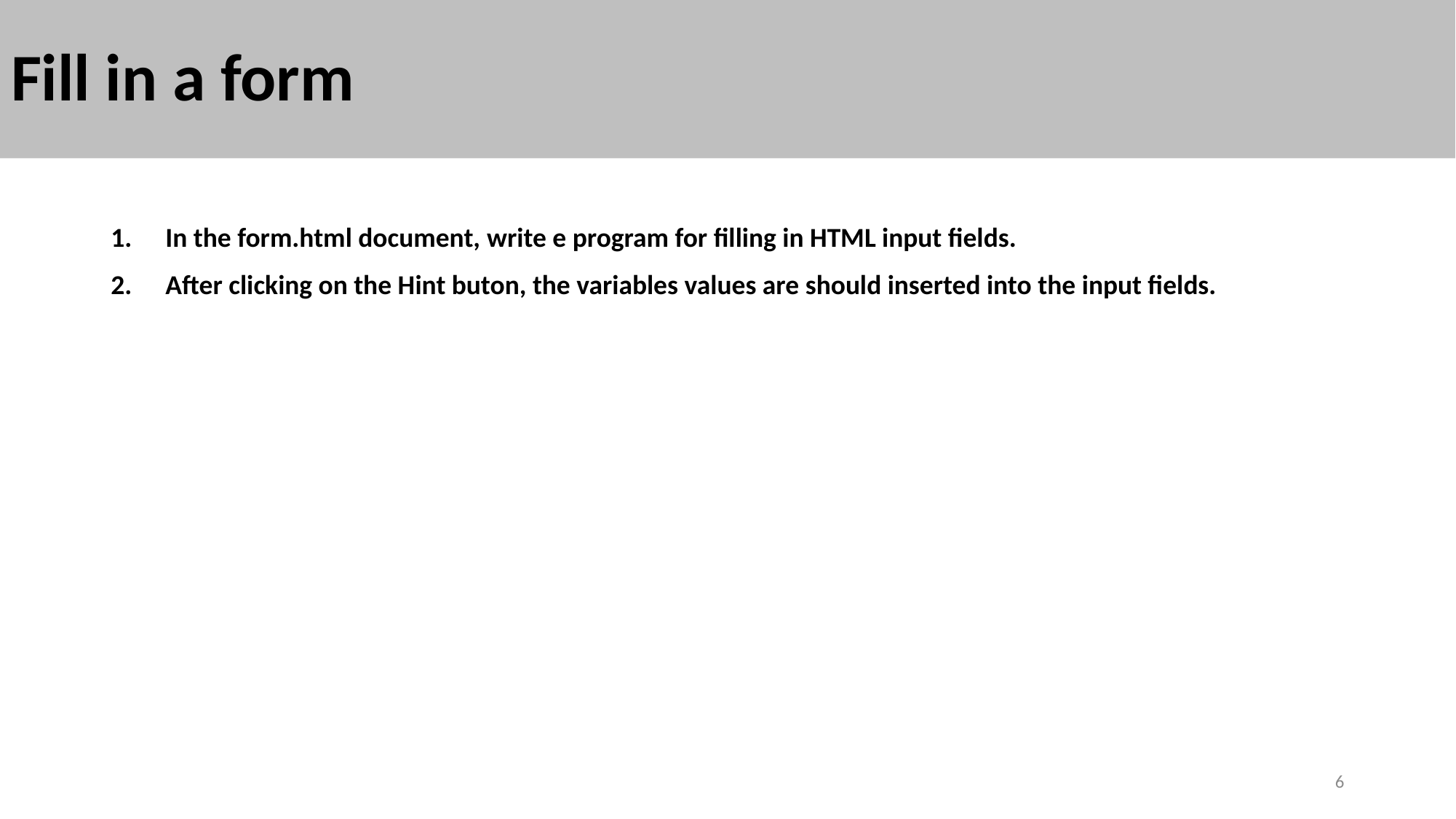

# Fill in a form
In the form.html document, write e program for filling in HTML input fields.
After clicking on the Hint buton, the variables values are should inserted into the input fields.

6